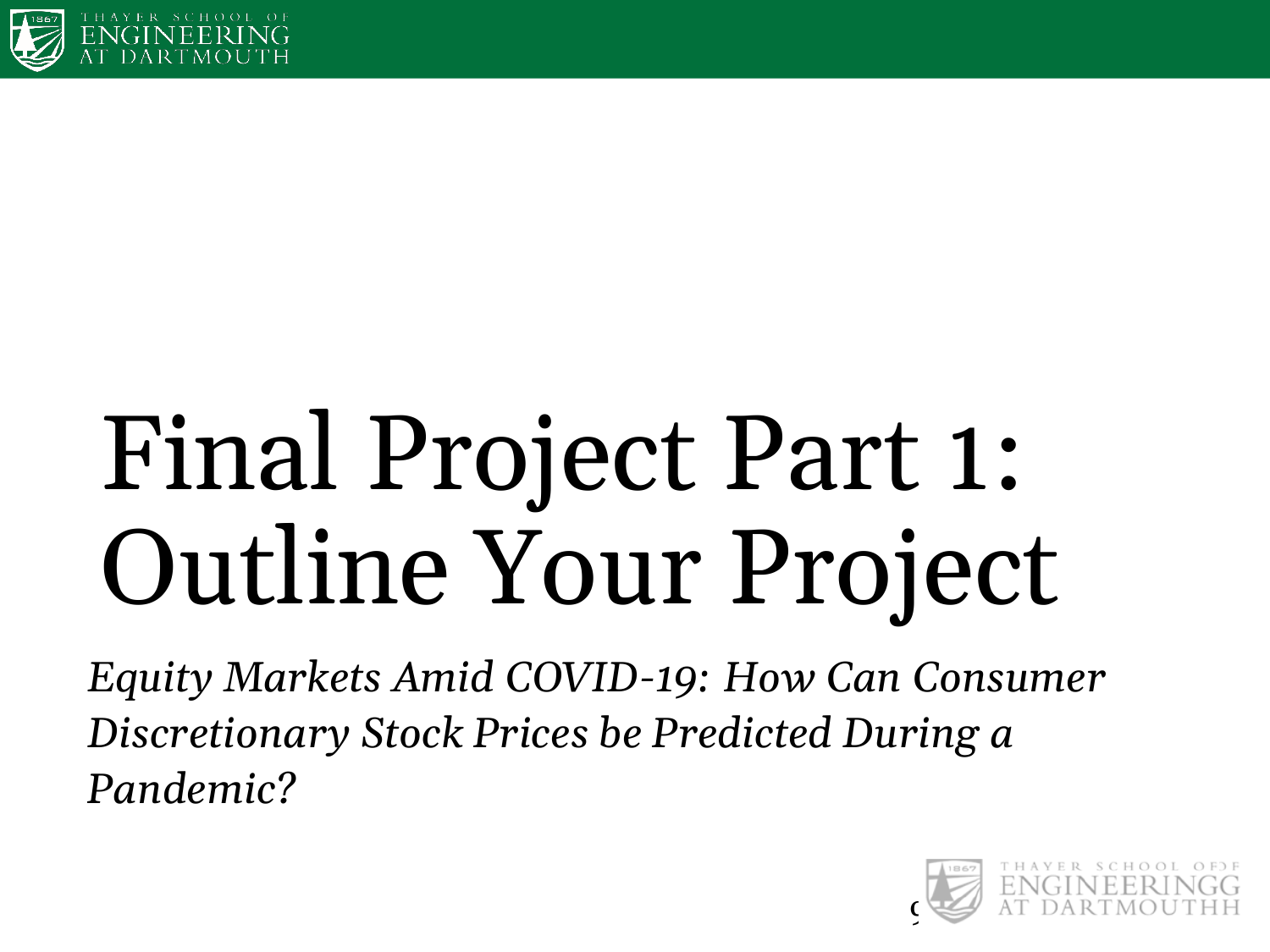

# Final Project Part 1: Outline Your Project
Equity Markets Amid COVID-19: How Can Consumer Discretionary Stock Prices be Predicted During a Pandemic?
9